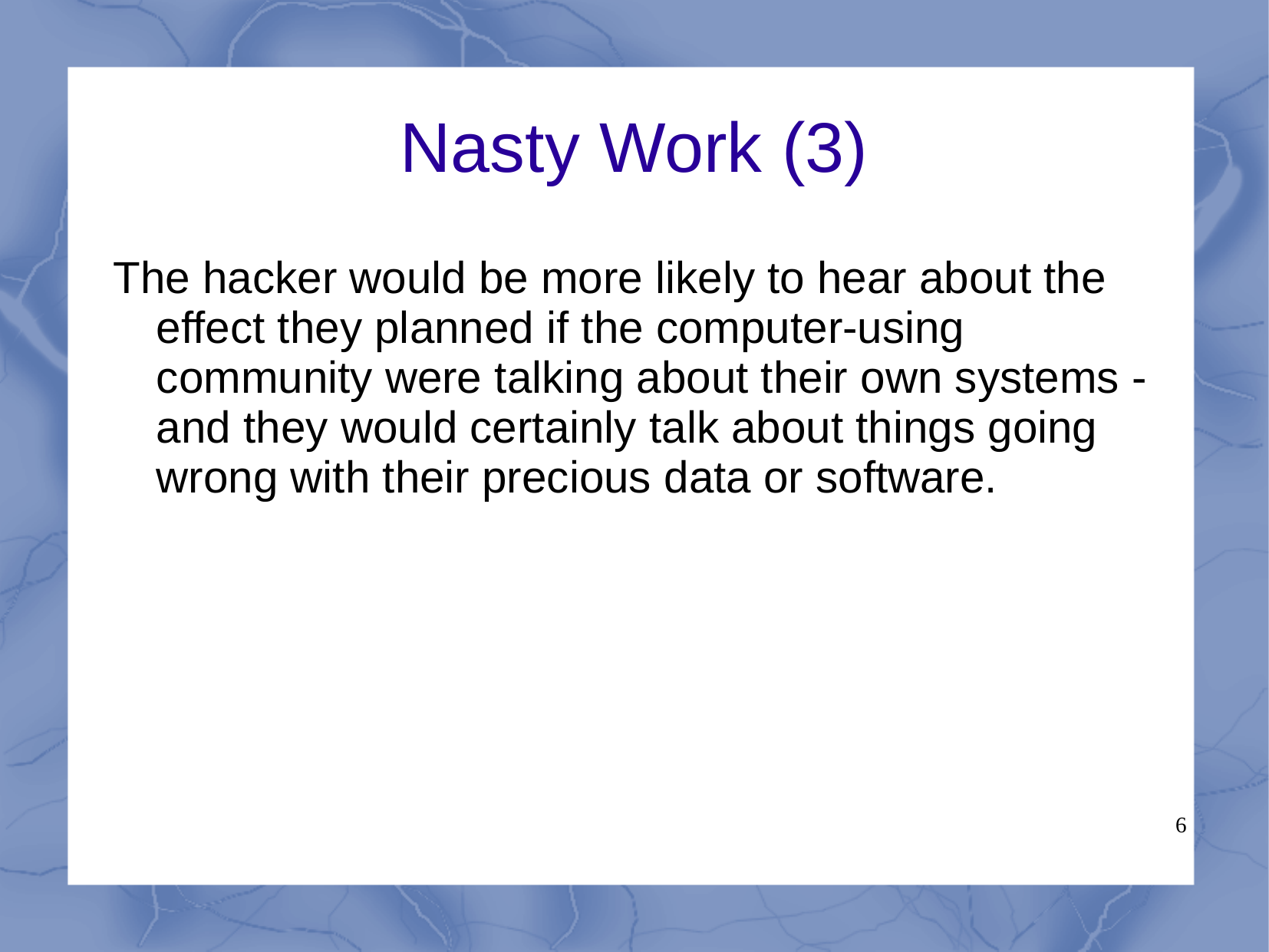

# Nasty Work (3)
The hacker would be more likely to hear about the effect they planned if the computer-using community were talking about their own systems - and they would certainly talk about things going wrong with their precious data or software.
6